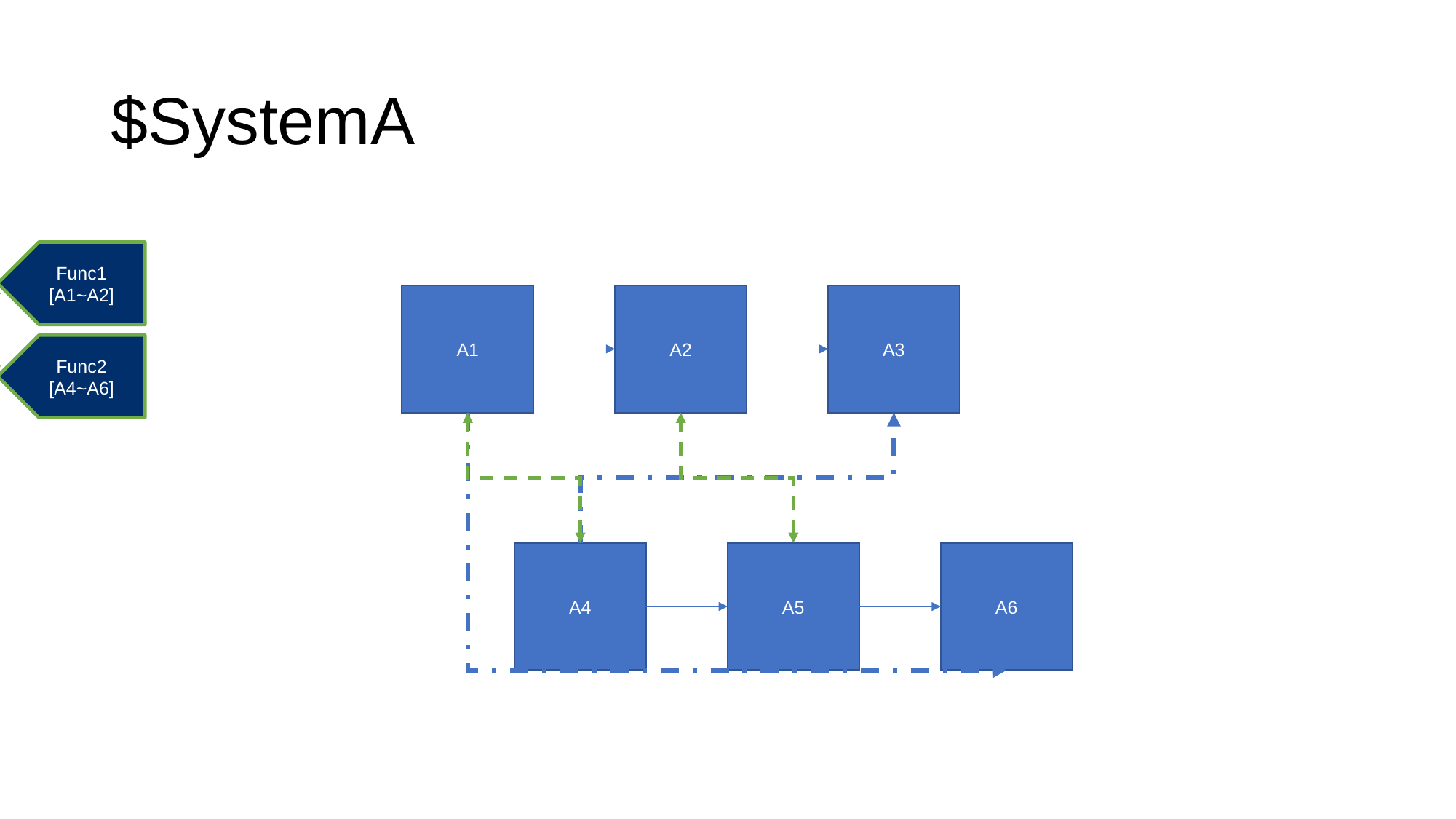

# $SystemA
Func1
[A1~A2]
A1
A2
A3
Func2
[A4~A6]
A4
A5
A6